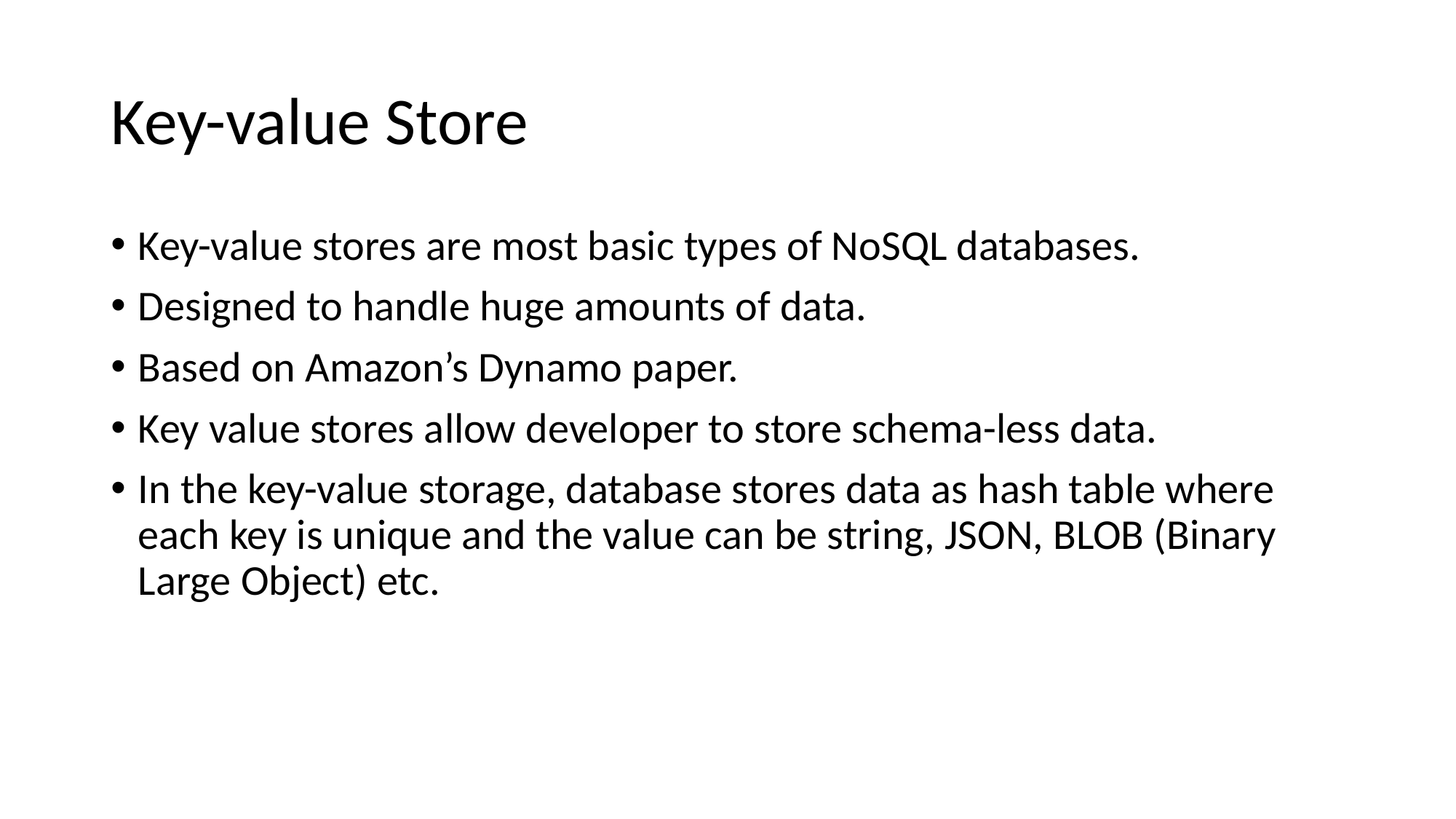

# Key-value Store
Key-value stores are most basic types of NoSQL databases.
Designed to handle huge amounts of data.
Based on Amazon’s Dynamo paper.
Key value stores allow developer to store schema-less data.
In the key-value storage, database stores data as hash table where each key is unique and the value can be string, JSON, BLOB (Binary Large Object) etc.